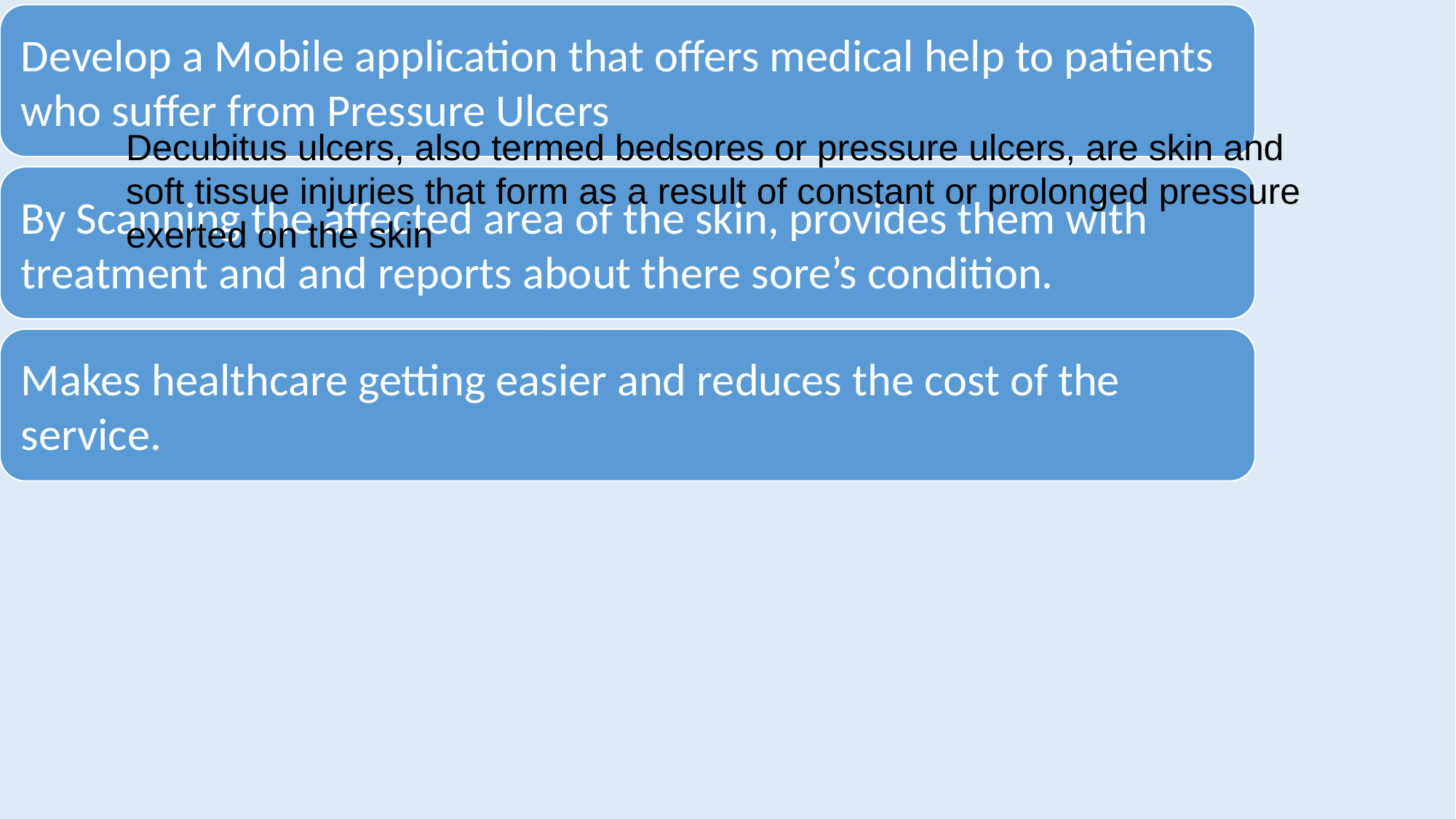

# Introduction
Decubitus ulcers, also termed bedsores or pressure ulcers, are skin and soft tissue injuries that form as a result of constant or prolonged pressure exerted on the skin

Develop a Mobile application that offers medical help to patients who suffer from Pressure Ulcers
By Scanning the affected area of the skin, provides them with treatment and and reports about there sore’s condition.
Makes healthcare getting easier and reduces the cost of the service.